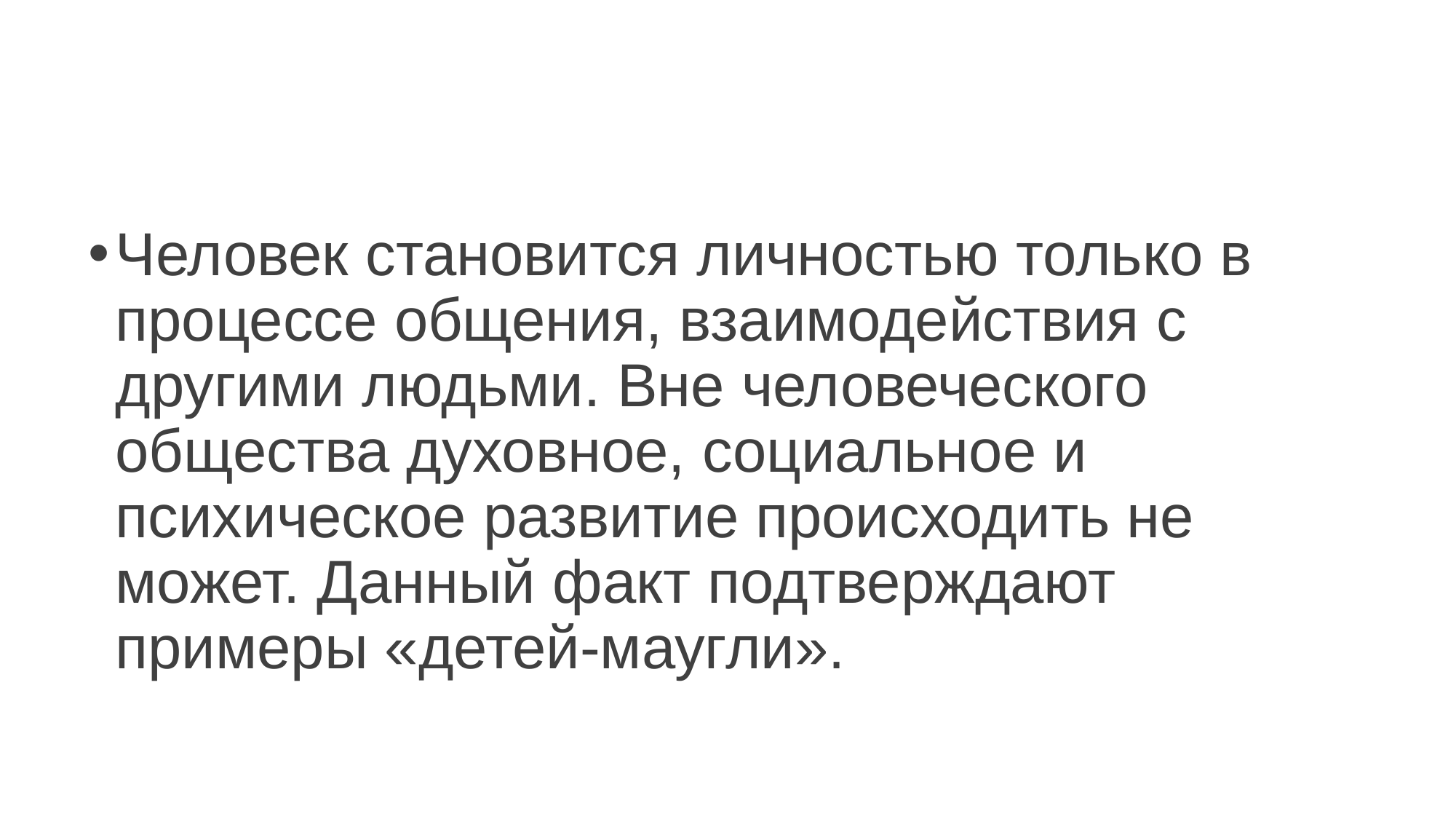

#
Человек становится личностью только в процессе общения, взаимодействия с другими людьми. Вне человеческого общества духовное, социальное и психическое развитие происходить не может. Данный факт подтверждают примеры «детей-маугли».